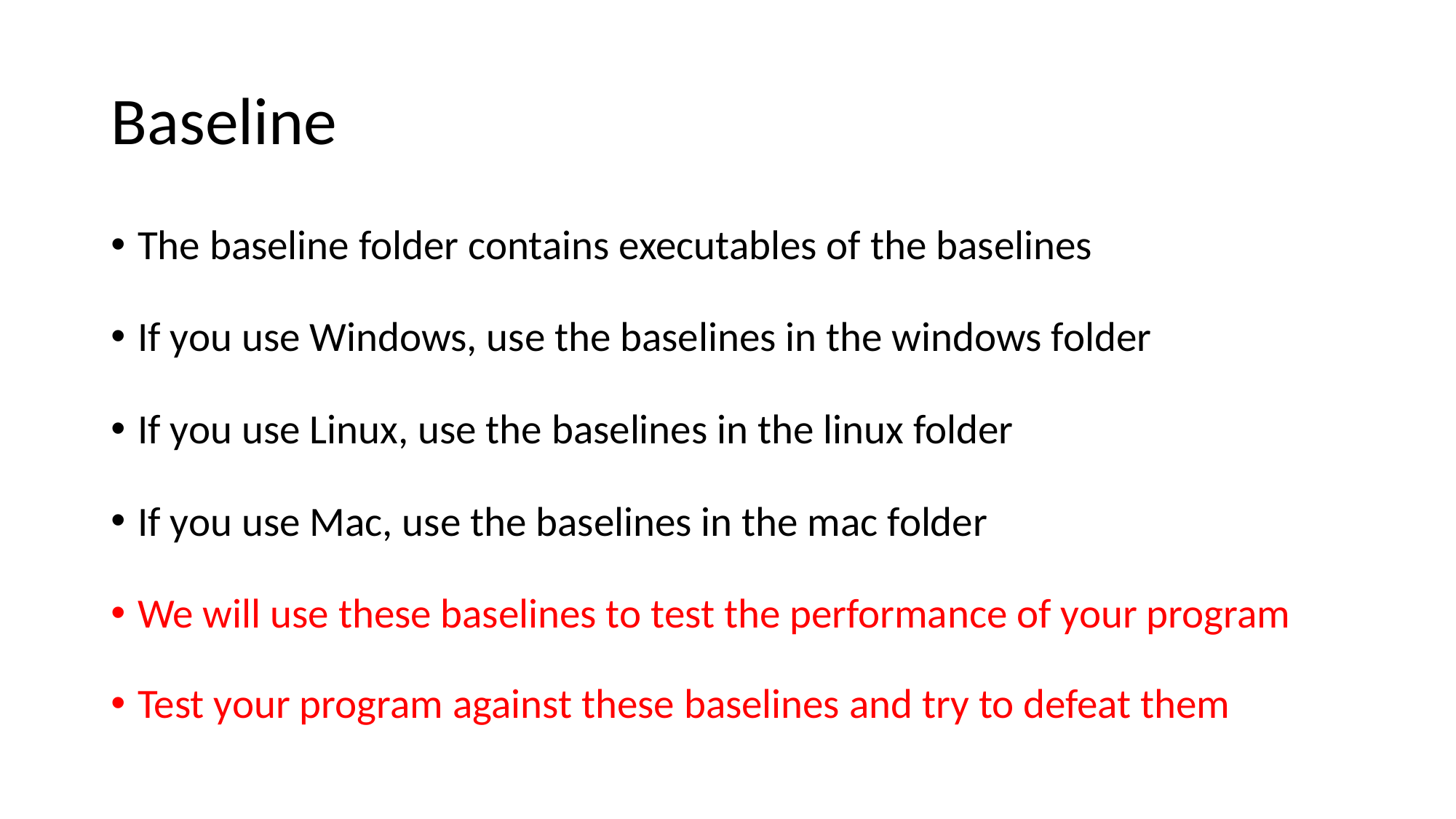

# Baseline
The baseline folder contains executables of the baselines

If you use Windows, use the baselines in the windows folder

If you use Linux, use the baselines in the linux folder

If you use Mac, use the baselines in the mac folder

We will use these baselines to test the performance of your program

Test your program against these baselines and try to defeat them